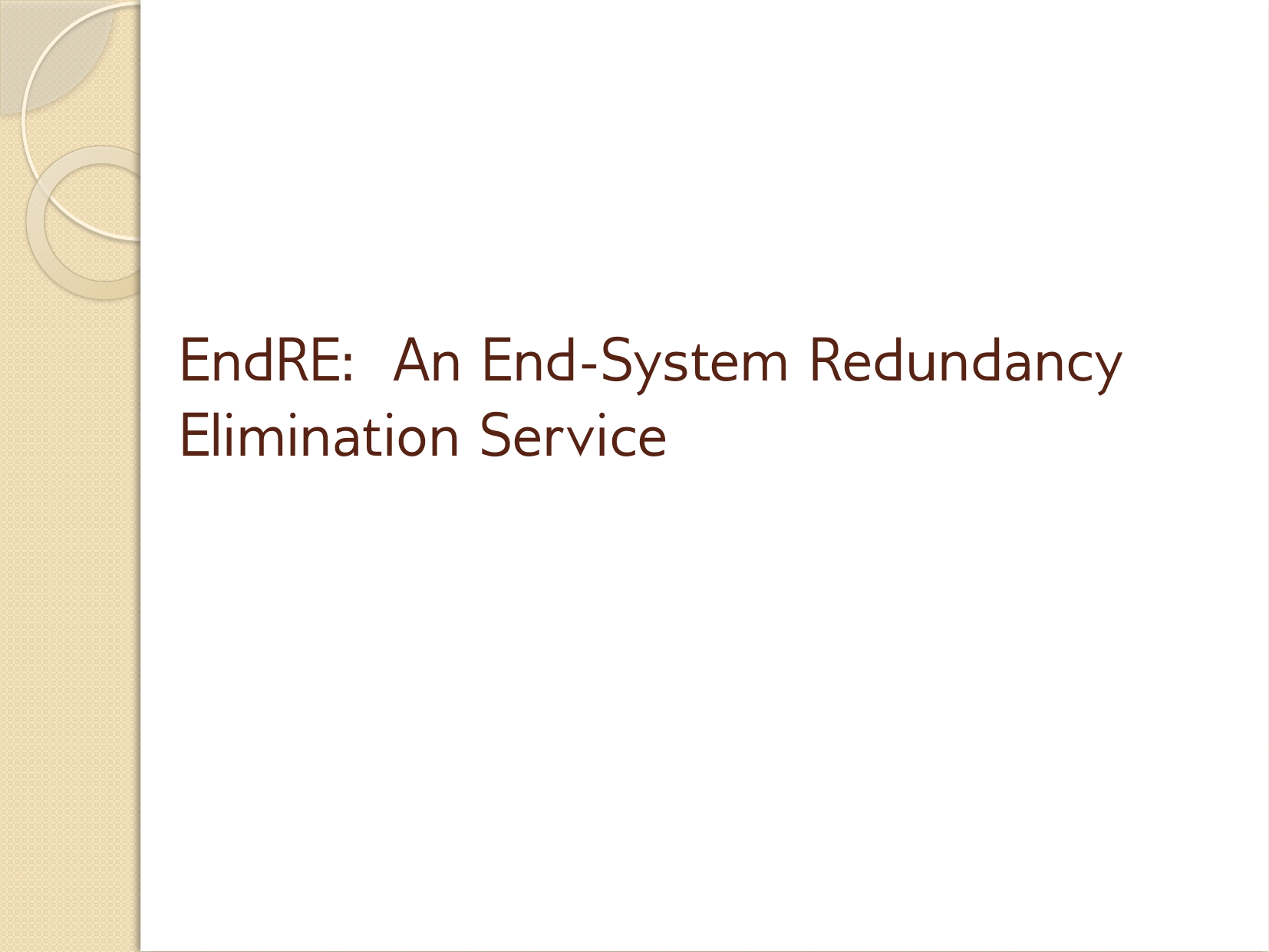

# EndRE:  An End-System Redundancy Elimination Service